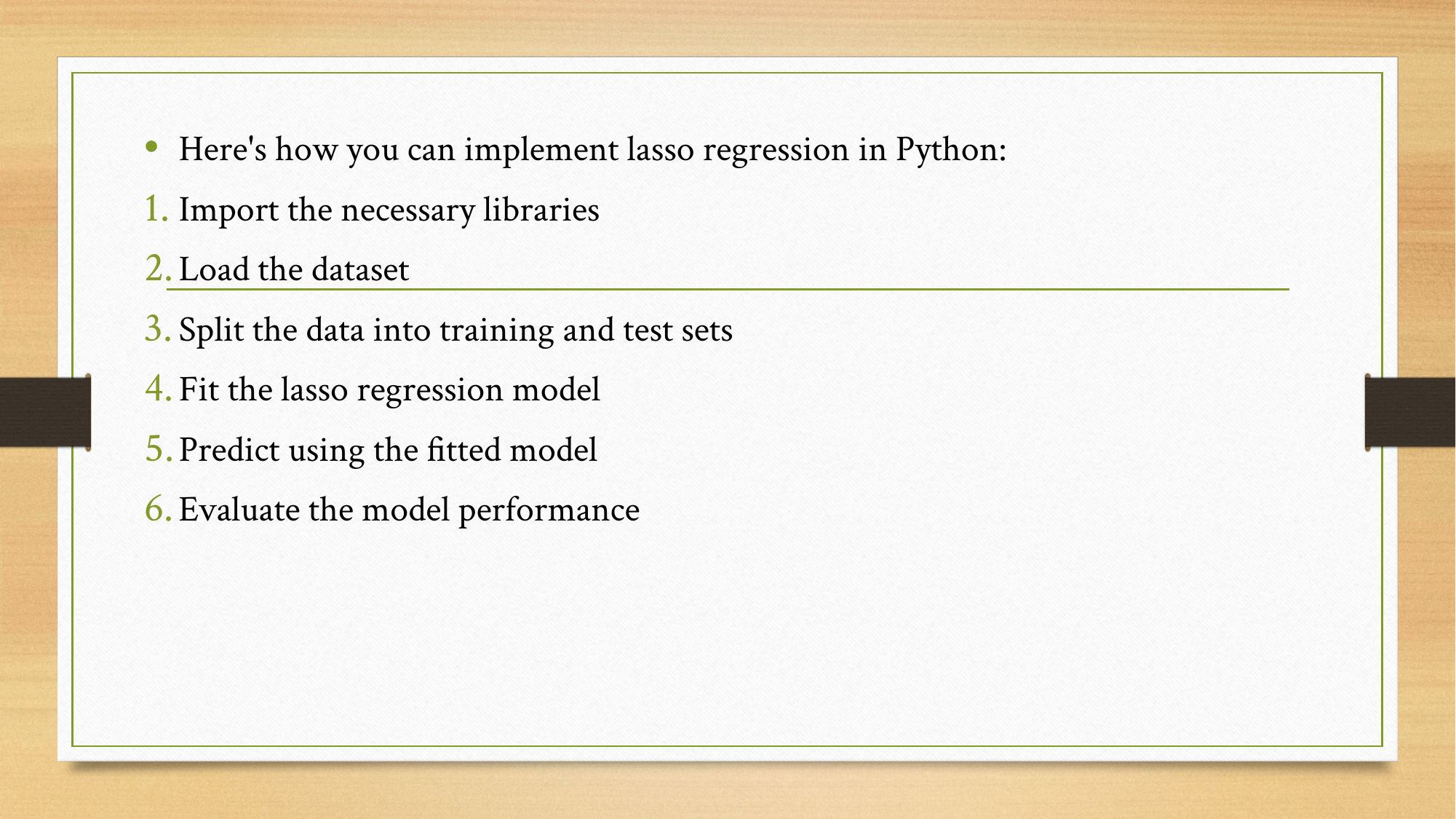

Here's how you can implement lasso regression in Python:
Import the necessary libraries
Load the dataset
Split the data into training and test sets
Fit the lasso regression model
Predict using the fitted model
Evaluate the model performance